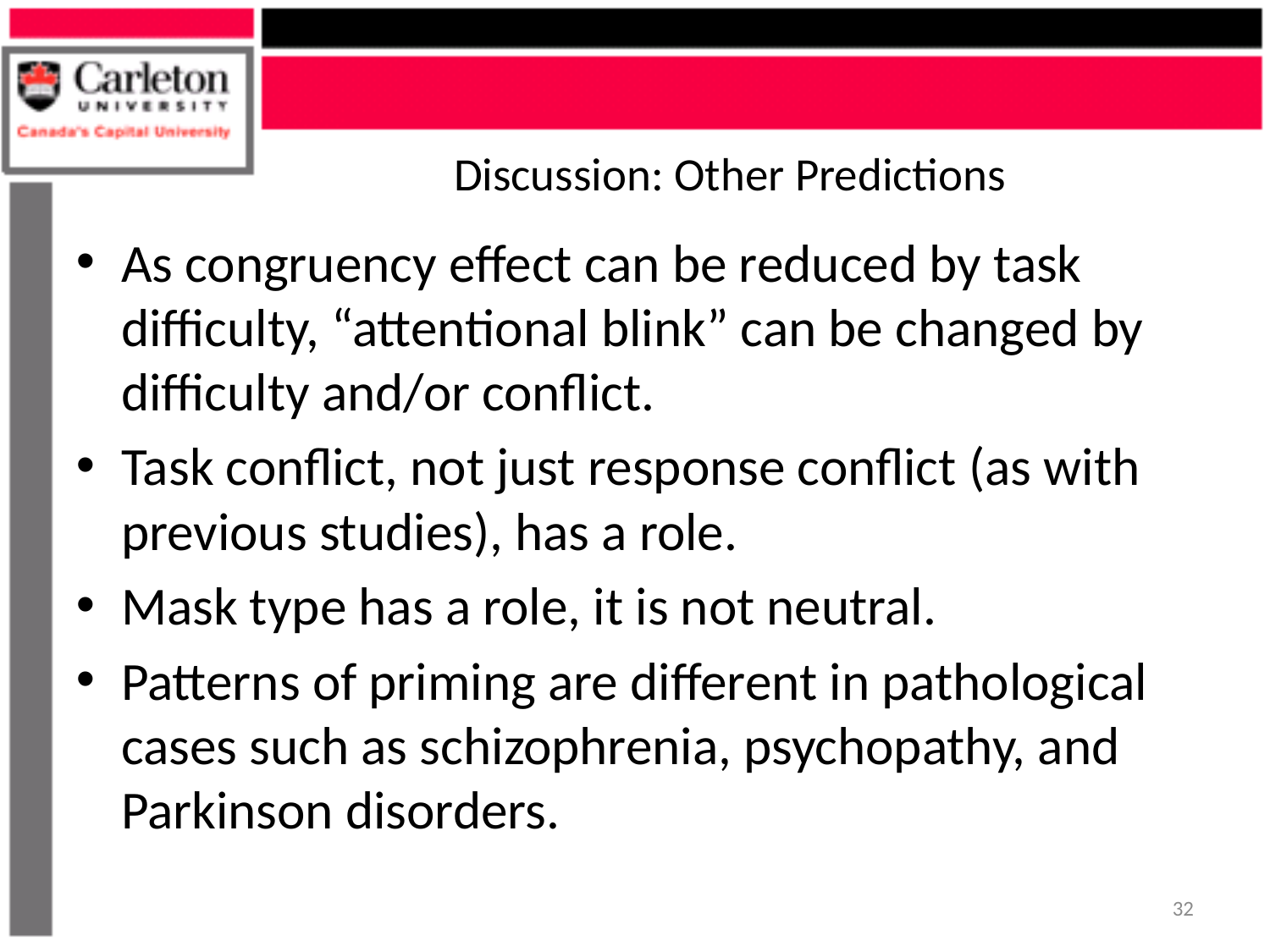

# Discussion: Other Predictions
As congruency effect can be reduced by task difficulty, “attentional blink” can be changed by difficulty and/or conflict.
Task conflict, not just response conflict (as with previous studies), has a role.
Mask type has a role, it is not neutral.
Patterns of priming are different in pathological cases such as schizophrenia, psychopathy, and Parkinson disorders.
32